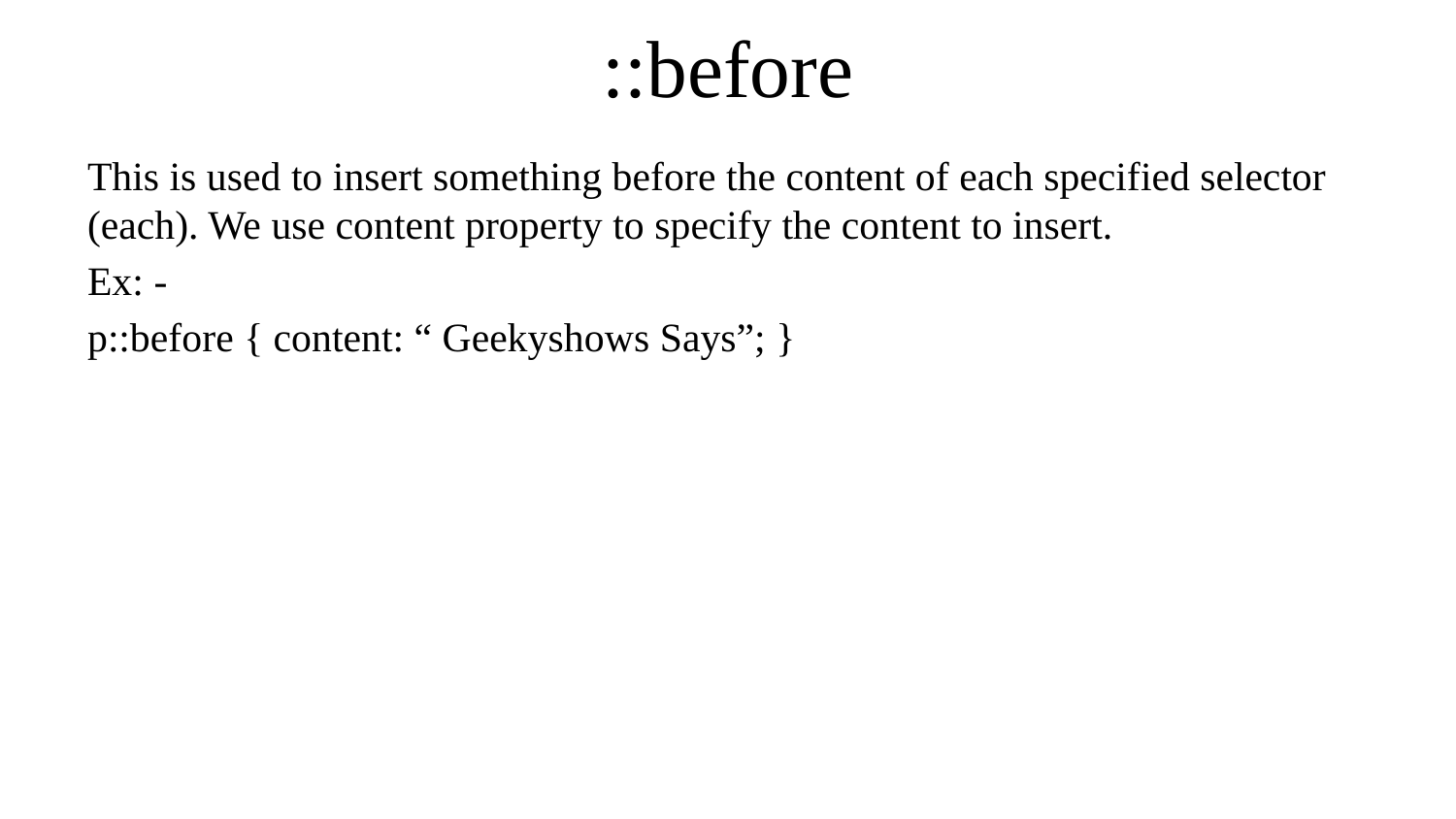

# ::before
This is used to insert something before the content of each specified selector (each). We use content property to specify the content to insert.
Ex: -
p::before { content: “ Geekyshows Says”; }